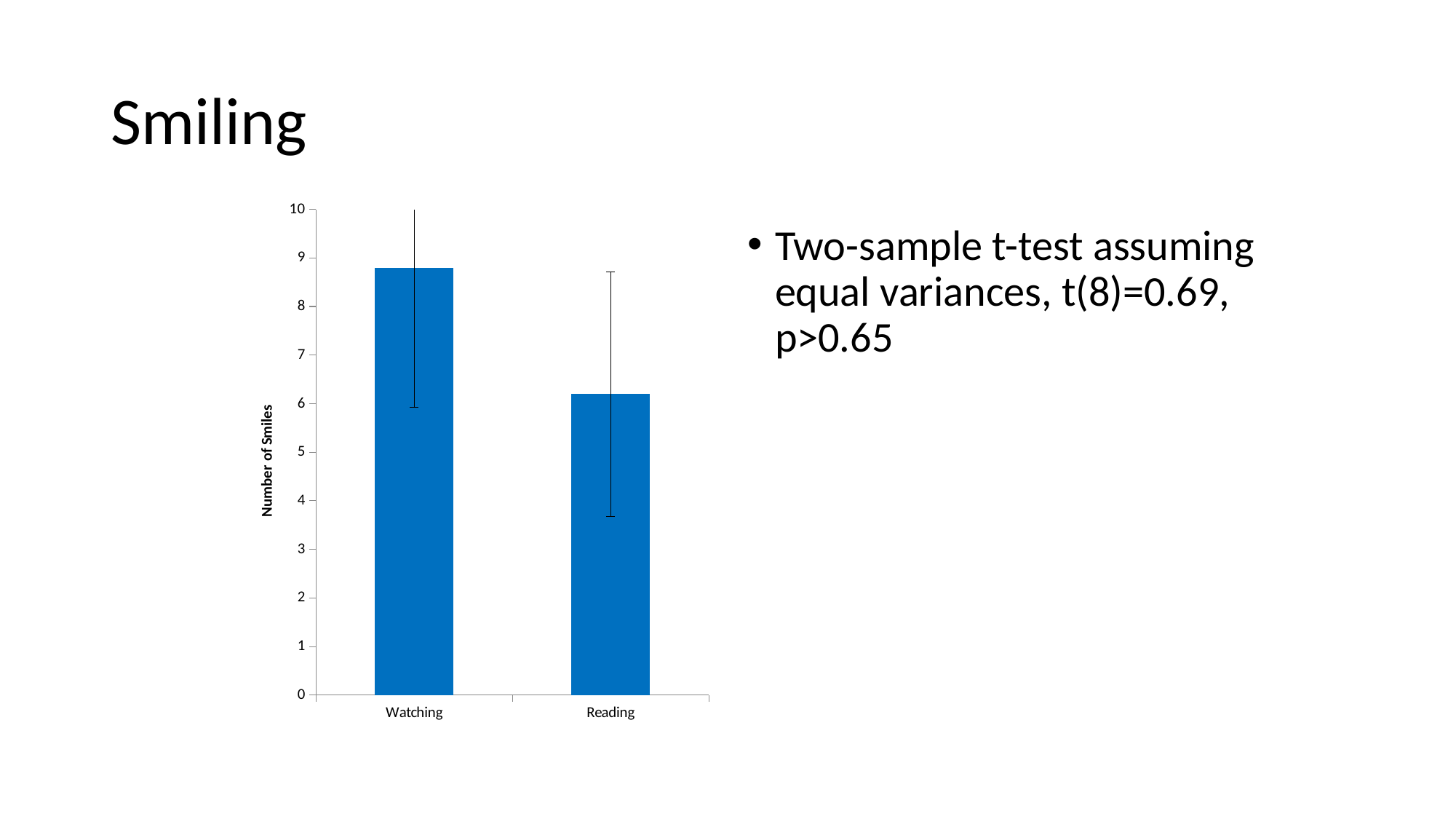

# Smiling

### Chart

| Category |  |
|---|---|
| Watching | 8.8 |
| Reading | 6.2 |
Two-sample t-test assuming equal variances, t(8)=0.69, p>0.65